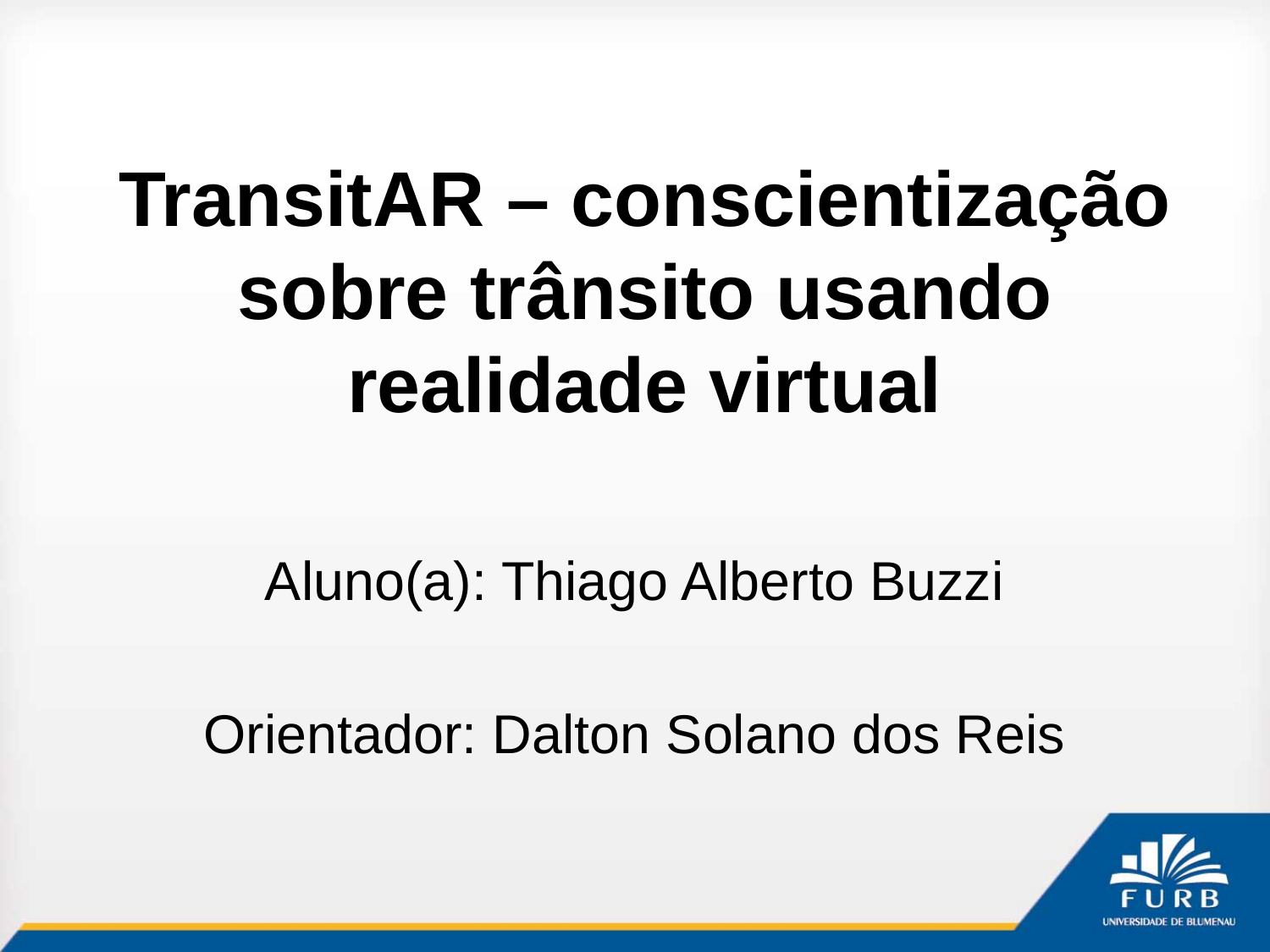

# TransitAR – conscientização sobre trânsito usando realidade virtual
Aluno(a): Thiago Alberto Buzzi

Orientador: Dalton Solano dos Reis